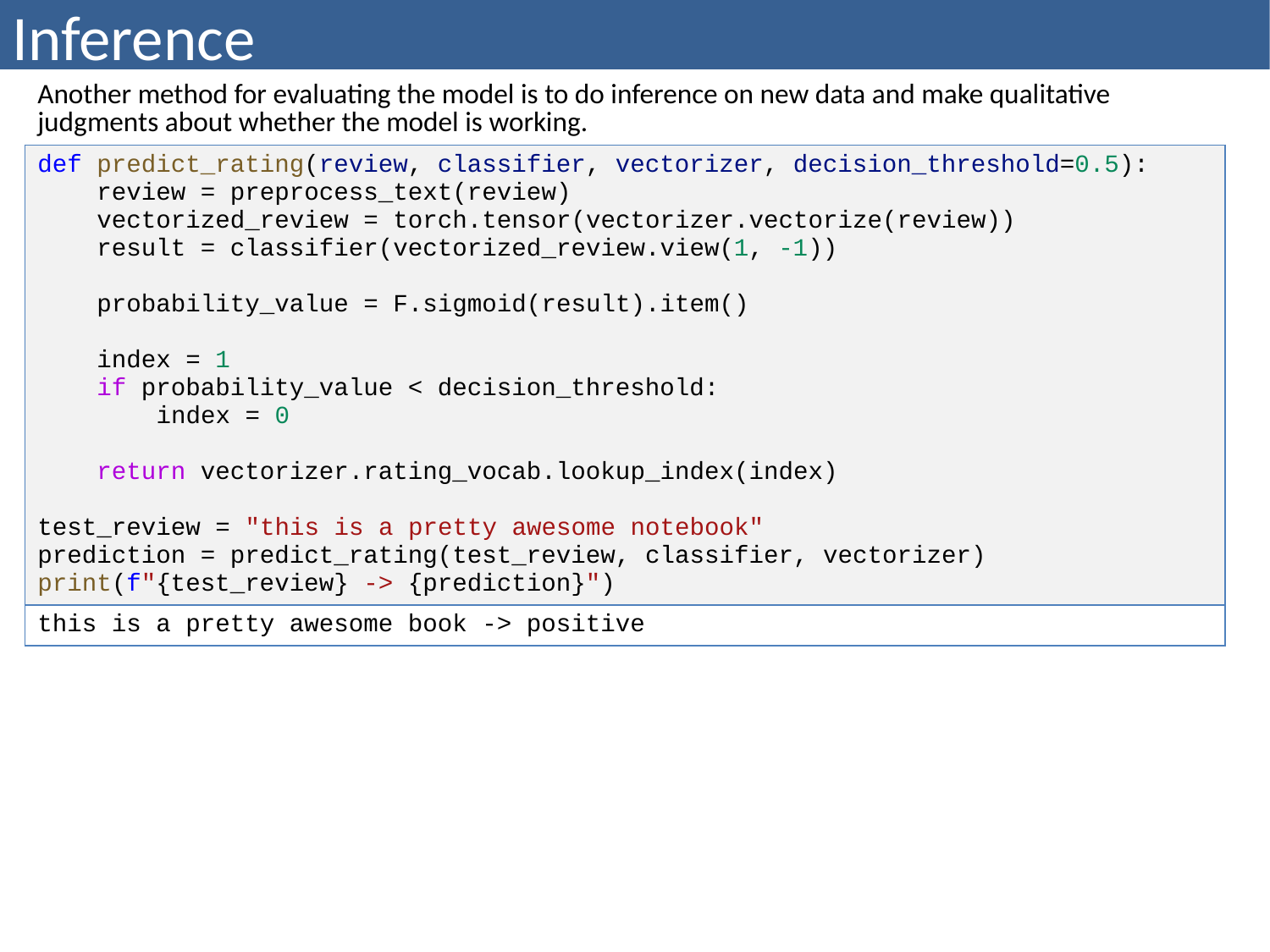

# Inference
| Another method for evaluating the model is to do inference on new data and make qualitative judgments about whether the model is working. |
| --- |
| def predict\_rating(review, classifier, vectorizer, decision\_threshold=0.5): review = preprocess\_text(review) vectorized\_review = torch.tensor(vectorizer.vectorize(review)) result = classifier(vectorized\_review.view(1, -1)) probability\_value = F.sigmoid(result).item() index = 1 if probability\_value < decision\_threshold: index = 0 return vectorizer.rating\_vocab.lookup\_index(index) test\_review = "this is a pretty awesome notebook" prediction = predict\_rating(test\_review, classifier, vectorizer) print(f"{test\_review} -> {prediction}") |
| this is a pretty awesome book -> positive |